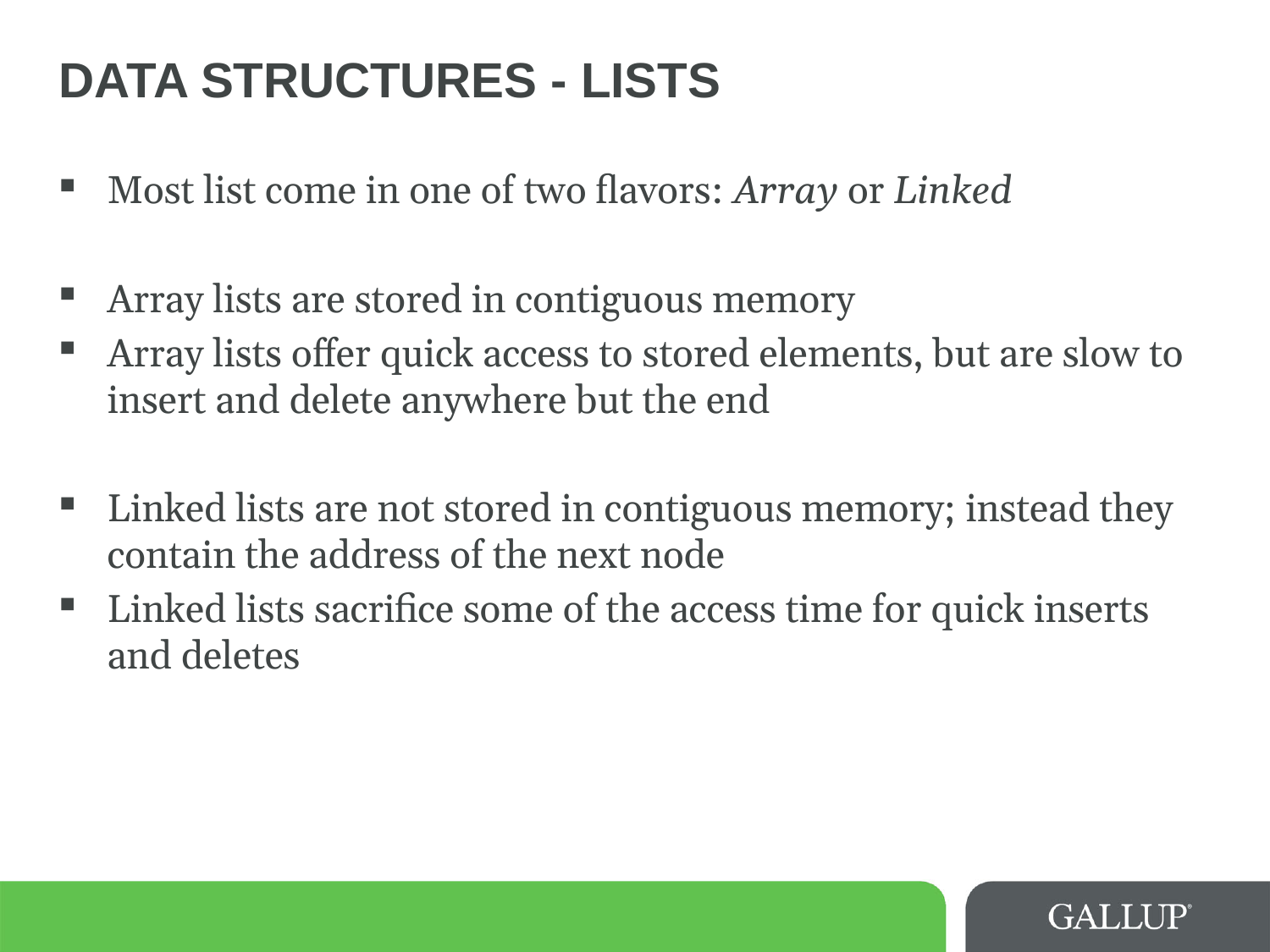

# DATA STRUCTURES - Lists
Most list come in one of two flavors: Array or Linked

Array lists are stored in contiguous memory
Array lists offer quick access to stored elements, but are slow to insert and delete anywhere but the end

Linked lists are not stored in contiguous memory; instead they contain the address of the next node
Linked lists sacrifice some of the access time for quick inserts and deletes